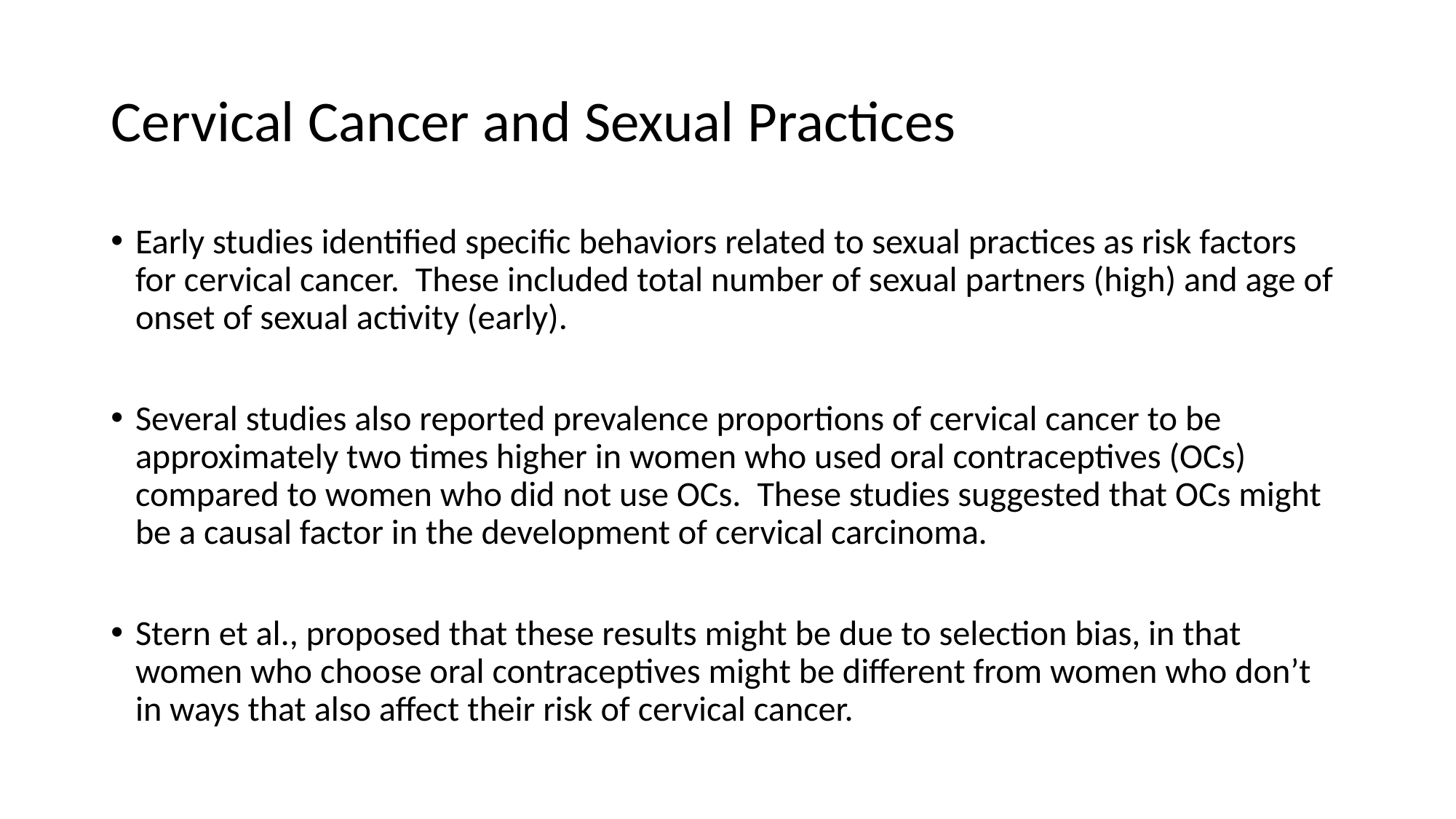

# Cervical Cancer and Sexual Practices
Early studies identified specific behaviors related to sexual practices as risk factors for cervical cancer.  These included total number of sexual partners (high) and age of onset of sexual activity (early).

Several studies also reported prevalence proportions of cervical cancer to be approximately two times higher in women who used oral contraceptives (OCs) compared to women who did not use OCs.  These studies suggested that OCs might be a causal factor in the development of cervical carcinoma.

Stern et al., proposed that these results might be due to selection bias, in that women who choose oral contraceptives might be different from women who don’t in ways that also affect their risk of cervical cancer.